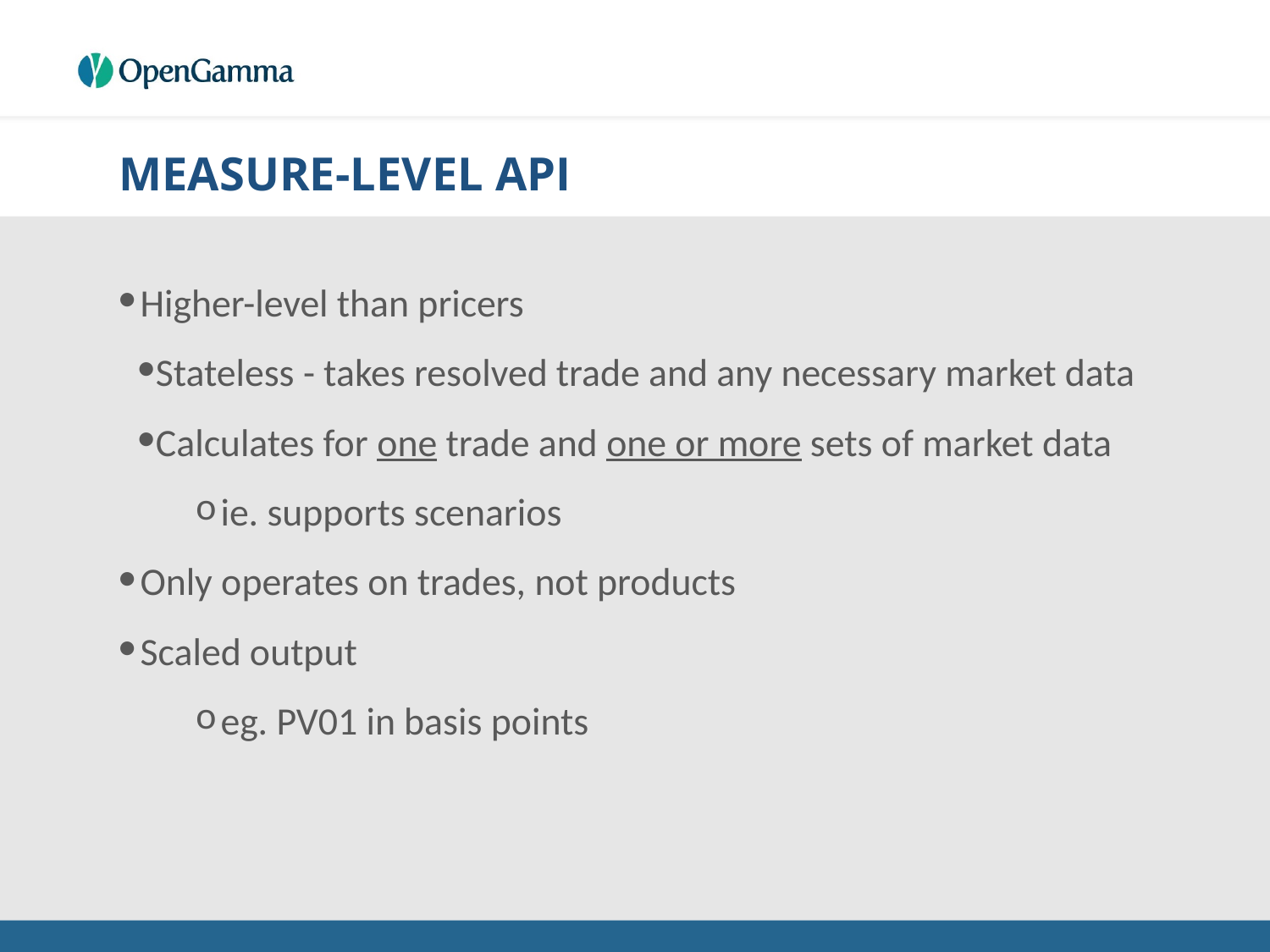

# MEASURE-LEVEL API
Higher-level than pricers
Stateless - takes resolved trade and any necessary market data
Calculates for one trade and one or more sets of market data
ie. supports scenarios
Only operates on trades, not products
Scaled output
eg. PV01 in basis points